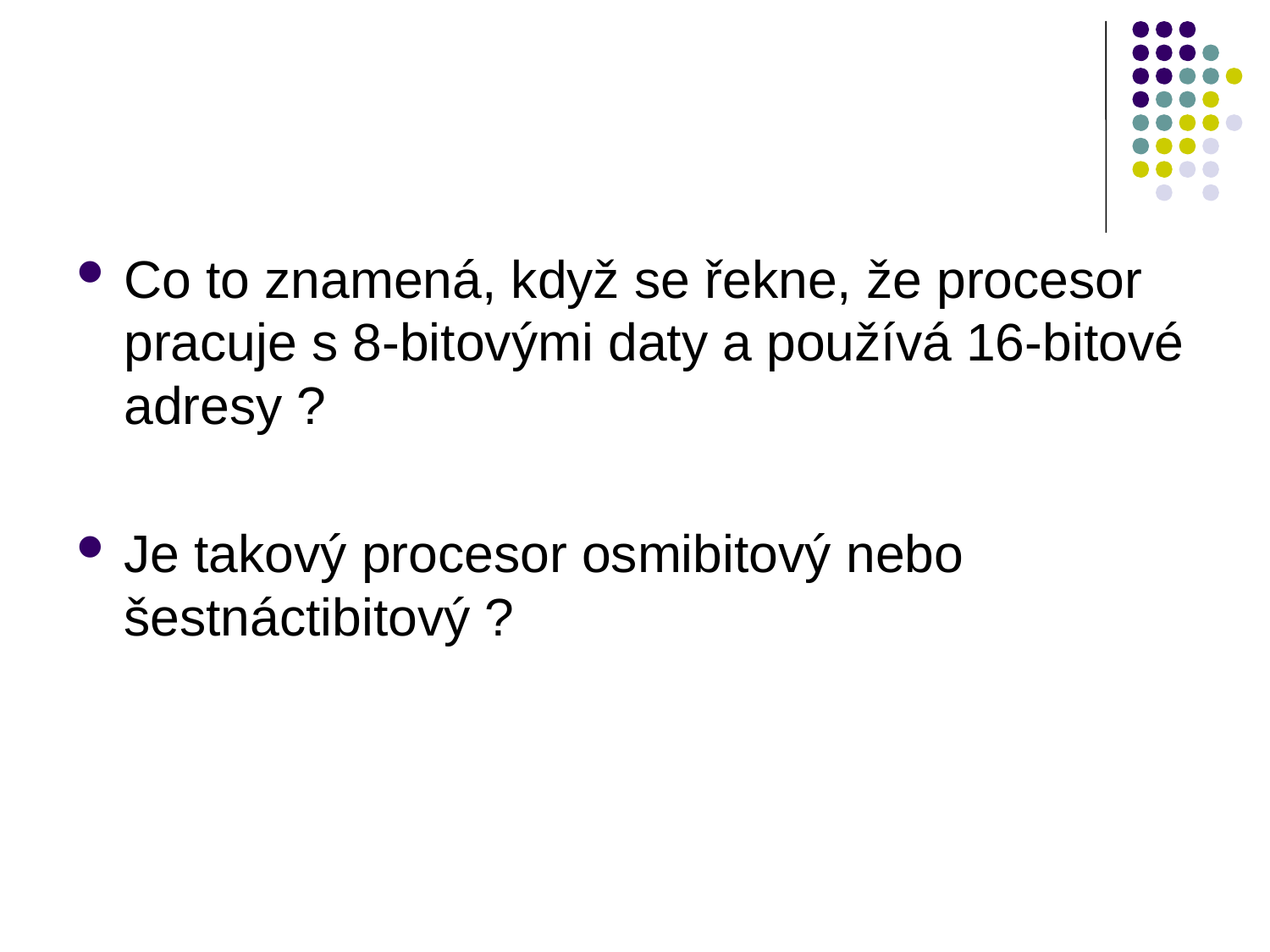

#
Co to znamená, když se řekne, že procesor pracuje s 8-bitovými daty a používá 16-bitové adresy ?

Je takový procesor osmibitový nebo šestnáctibitový ?